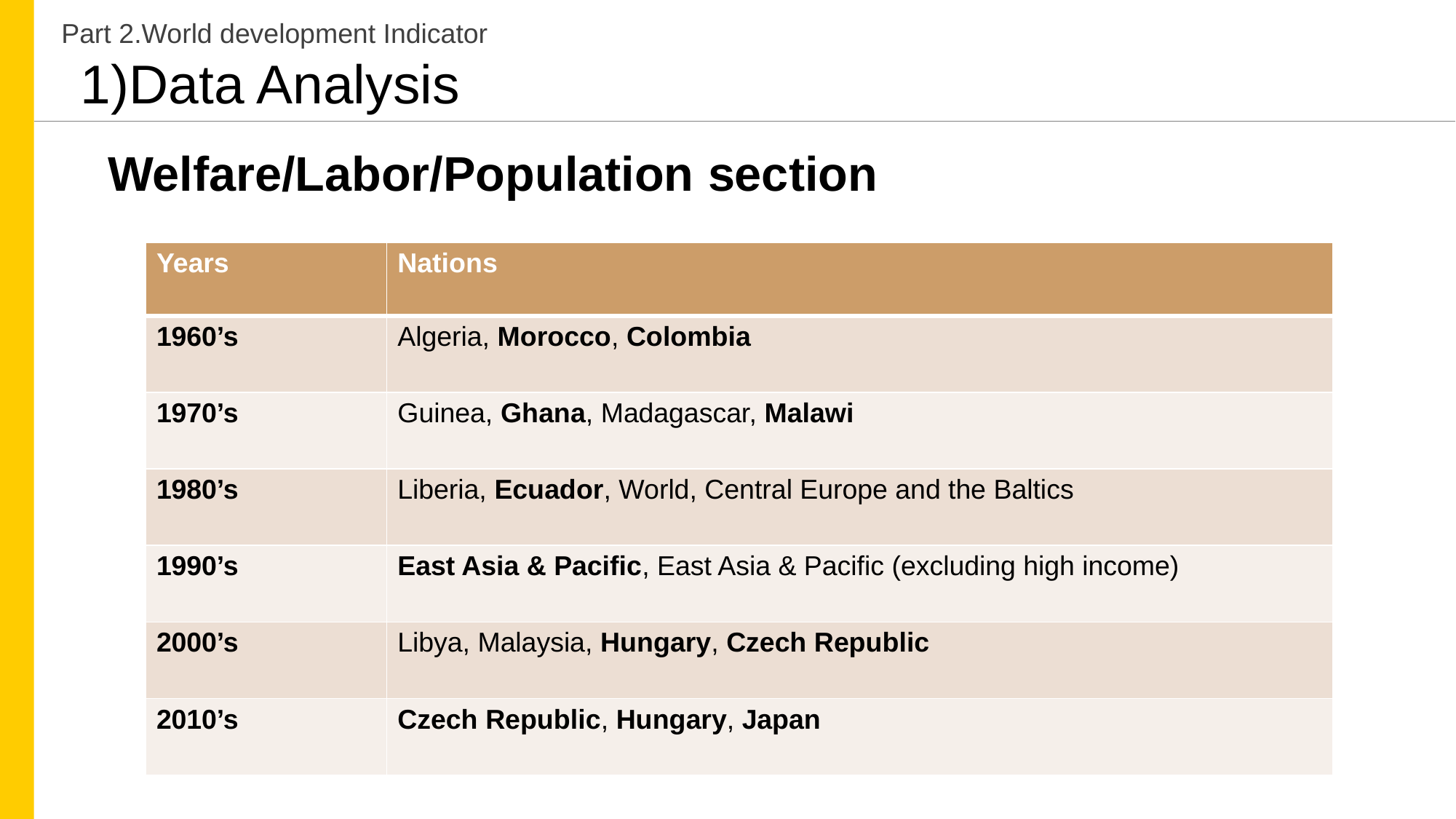

Part 2.World development Indicator
1)Data Analysis
Welfare/Labor/Population section
| Years | Nations |
| --- | --- |
| 1960’s | Algeria, Morocco, Colombia |
| 1970’s | Guinea, Ghana, Madagascar, Malawi |
| 1980’s | Liberia, Ecuador, World, Central Europe and the Baltics |
| 1990’s | East Asia & Pacific, East Asia & Pacific (excluding high income) |
| 2000’s | Libya, Malaysia, Hungary, Czech Republic |
| 2010’s | Czech Republic, Hungary, Japan |